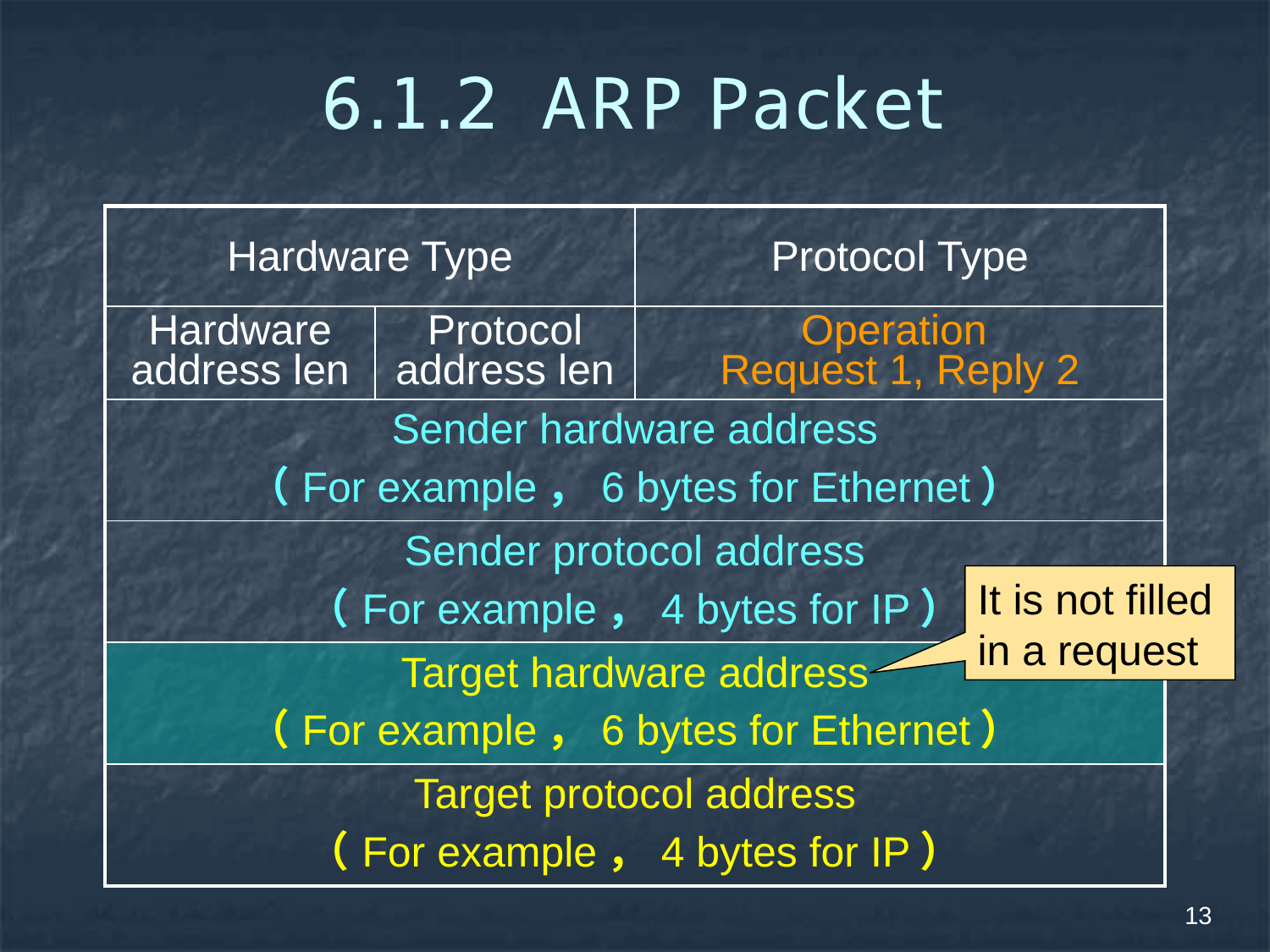

# 6.1.2  ARP Packet
| Hardware Type |  | Protocol Type |
| --- | --- | --- |
| Hardware address len | Protocol address len | Operation Request 1, Reply 2 |
| Sender hardware address （For example，6 bytes for Ethernet） |  |  |
| Sender protocol address （For example，4 bytes for IP） |  |  |
| Target hardware address （For example，6 bytes for Ethernet） |  |  |
| Target protocol address （For example，4 bytes for IP） |  |  |
It is not filled in a request
13